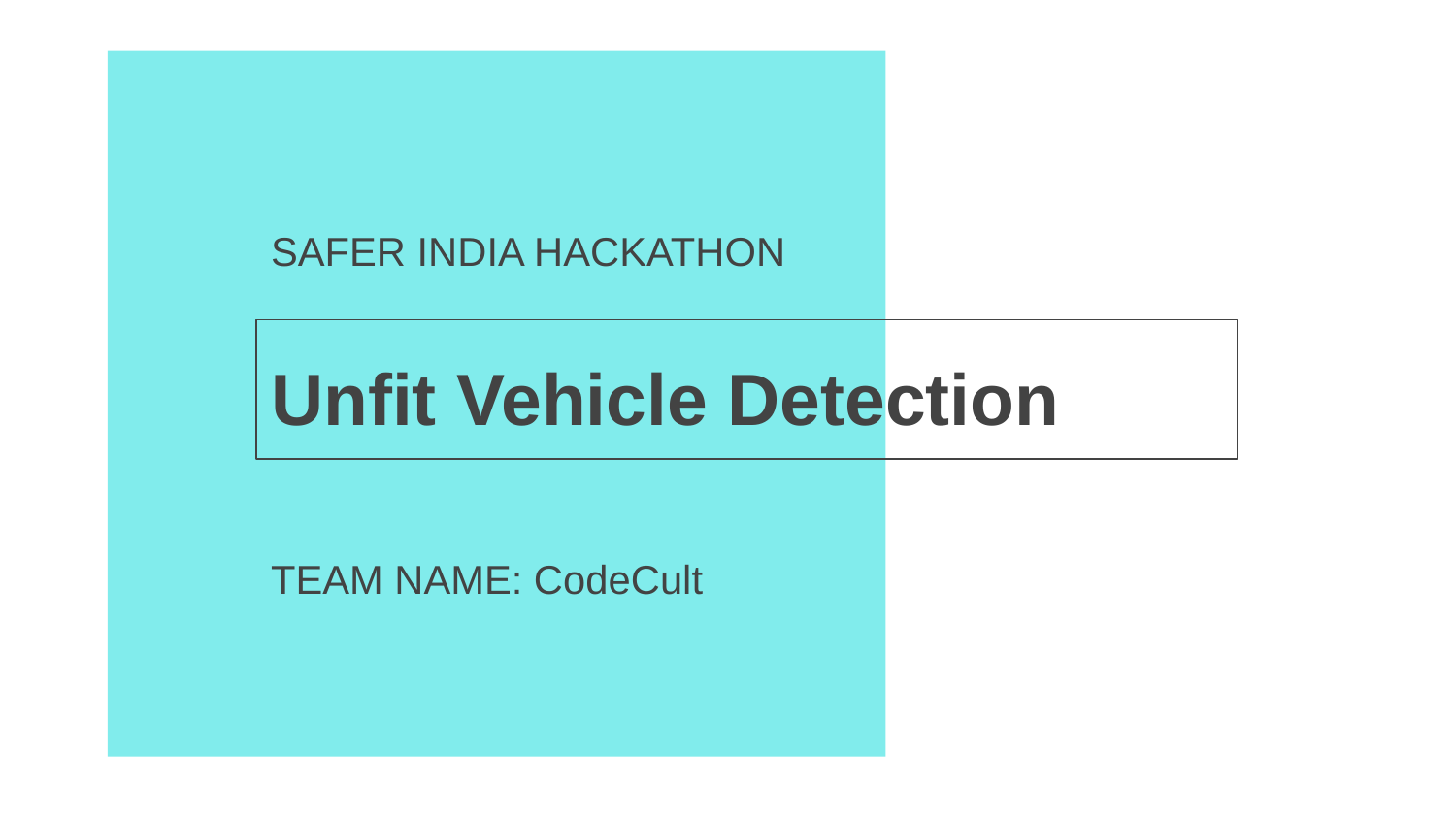

SAFER INDIA HACKATHON
# Unfit Vehicle Detection
TEAM NAME: CodeCult